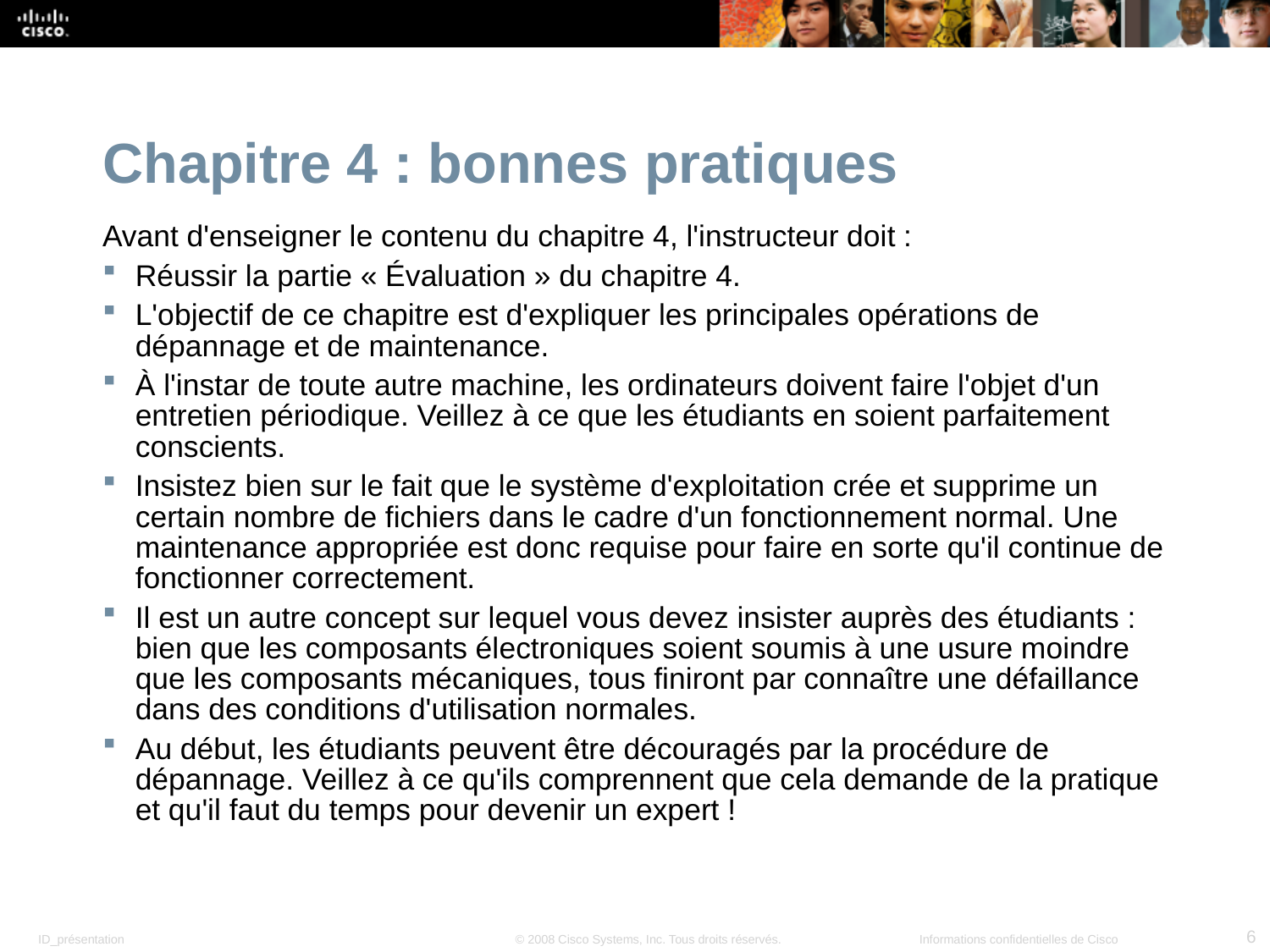

Chapitre 4 : bonnes pratiques
Avant d'enseigner le contenu du chapitre 4, l'instructeur doit :
Réussir la partie « Évaluation » du chapitre 4.
L'objectif de ce chapitre est d'expliquer les principales opérations de dépannage et de maintenance.
À l'instar de toute autre machine, les ordinateurs doivent faire l'objet d'un entretien périodique. Veillez à ce que les étudiants en soient parfaitement conscients.
Insistez bien sur le fait que le système d'exploitation crée et supprime un certain nombre de fichiers dans le cadre d'un fonctionnement normal. Une maintenance appropriée est donc requise pour faire en sorte qu'il continue de fonctionner correctement.
Il est un autre concept sur lequel vous devez insister auprès des étudiants : bien que les composants électroniques soient soumis à une usure moindre que les composants mécaniques, tous finiront par connaître une défaillance dans des conditions d'utilisation normales.
Au début, les étudiants peuvent être découragés par la procédure de dépannage. Veillez à ce qu'ils comprennent que cela demande de la pratique et qu'il faut du temps pour devenir un expert !